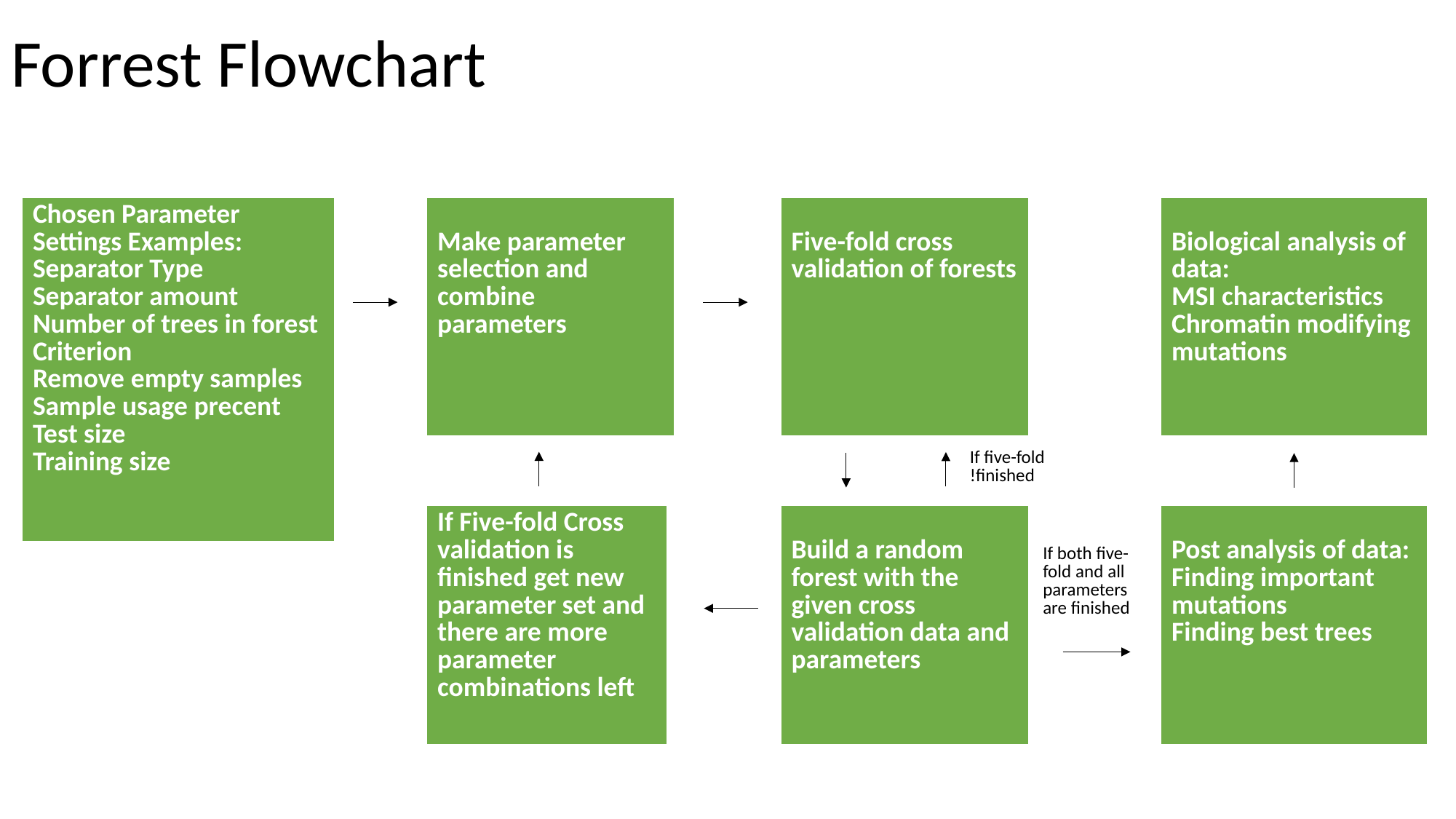

# Forrest Flowchart
| Chosen Parameter Settings Examples: Separator Type Separator amount Number of trees in forest Criterion Remove empty samples Sample usage precent Test size Training size |
| --- |
| Five-fold cross validation of forests |
| --- |
| Biological analysis of data: MSI characteristics Chromatin modifying mutations |
| --- |
| Make parameter selection and combine parameters |
| --- |
| If five-fold !finished |
| --- |
| If Five-fold Cross validation is finished get new parameter set and there are more parameter combinations left |
| --- |
| Build a random forest with the given cross validation data and parameters |
| --- |
| Post analysis of data: Finding important mutations Finding best trees |
| --- |
| If both five-fold and all parameters are finished |
| --- |